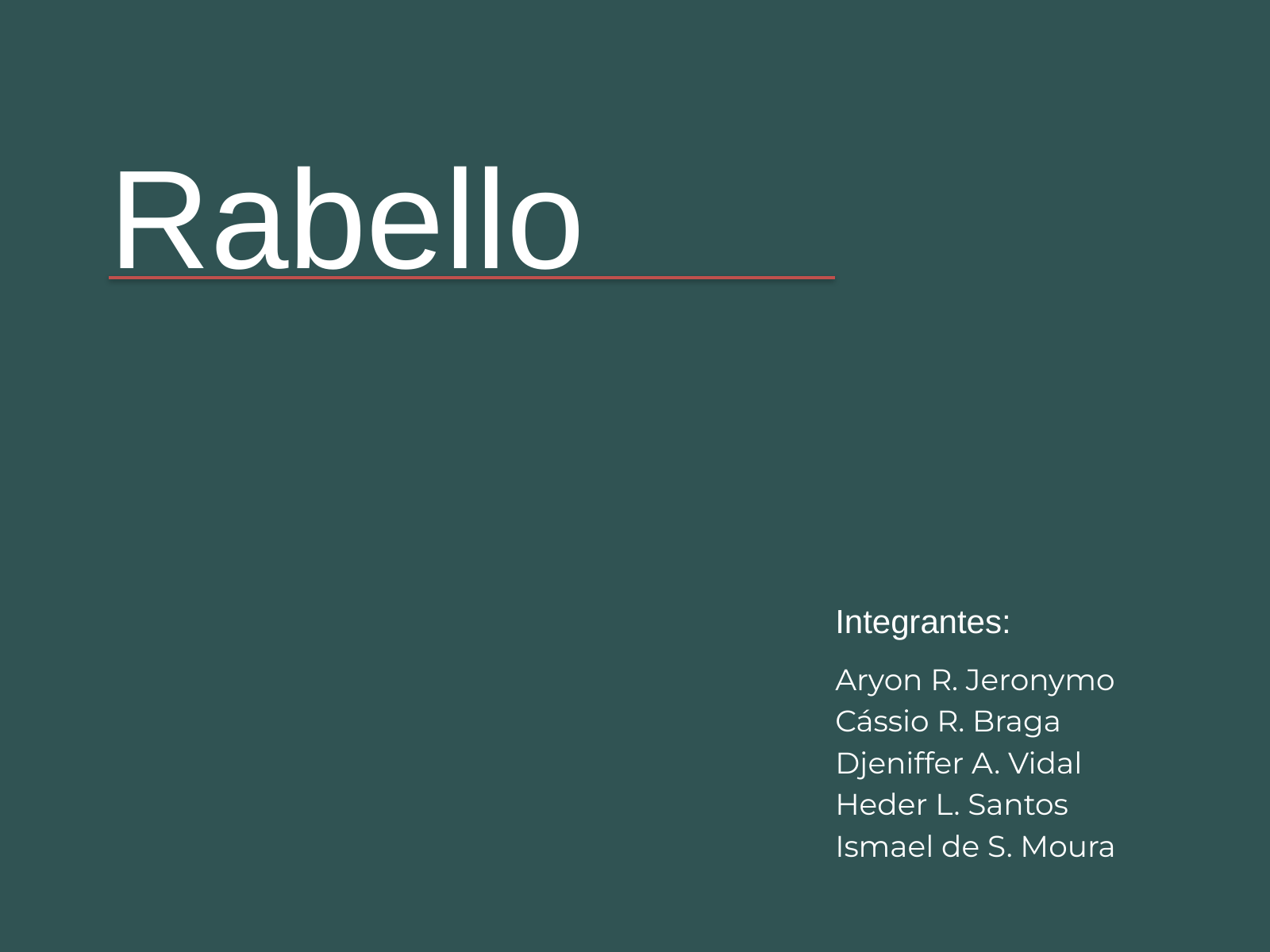

Rabello
Integrantes:
Aryon R. Jeronymo
Cássio R. Braga
Djeniffer A. Vidal
Heder L. Santos
Ismael de S. Moura